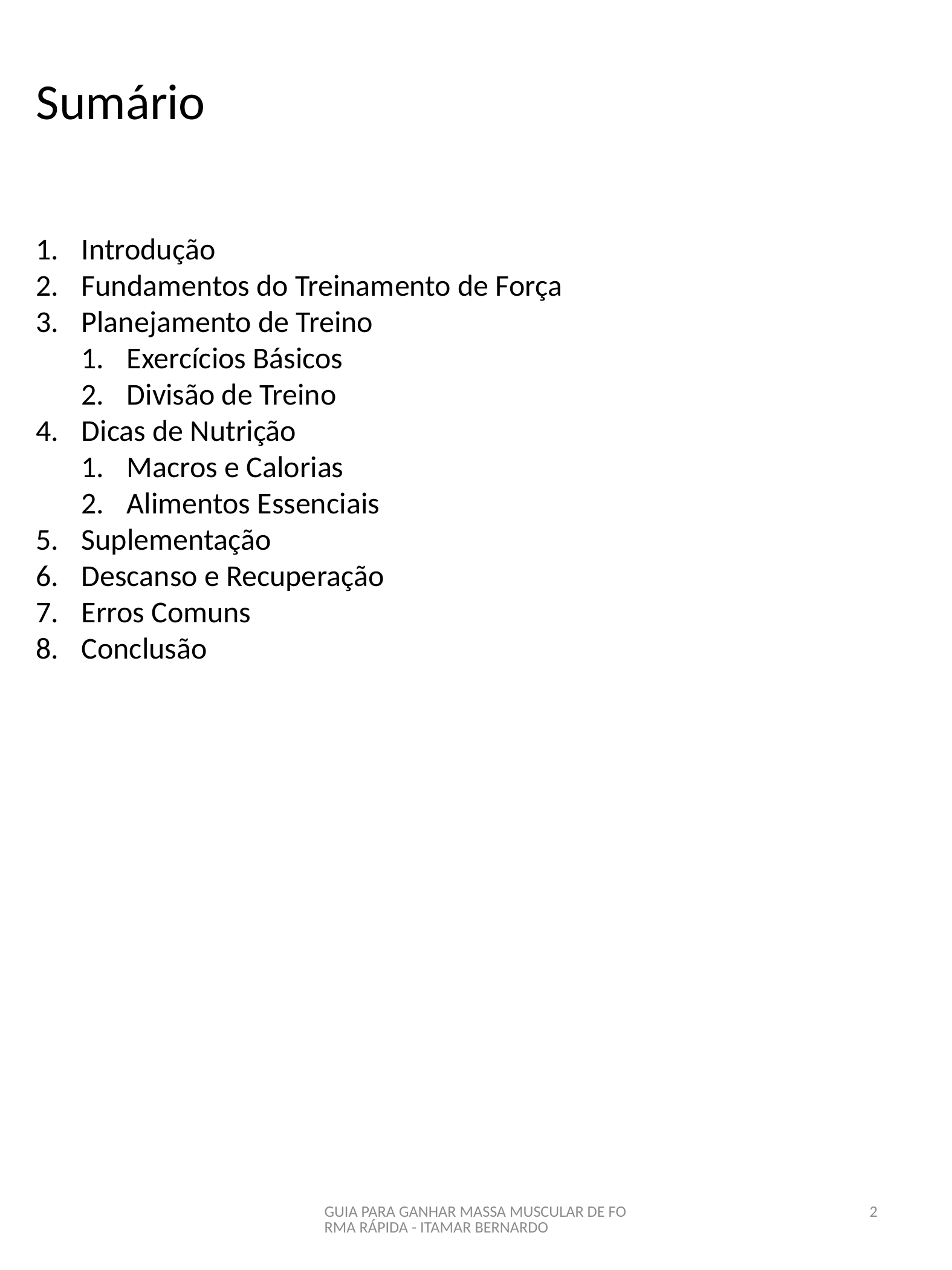

Sumário
Introdução
Fundamentos do Treinamento de Força
Planejamento de Treino
Exercícios Básicos
Divisão de Treino
Dicas de Nutrição
Macros e Calorias
Alimentos Essenciais
Suplementação
Descanso e Recuperação
Erros Comuns
Conclusão
GUIA PARA GANHAR MASSA MUSCULAR DE FORMA RÁPIDA - ITAMAR BERNARDO
2